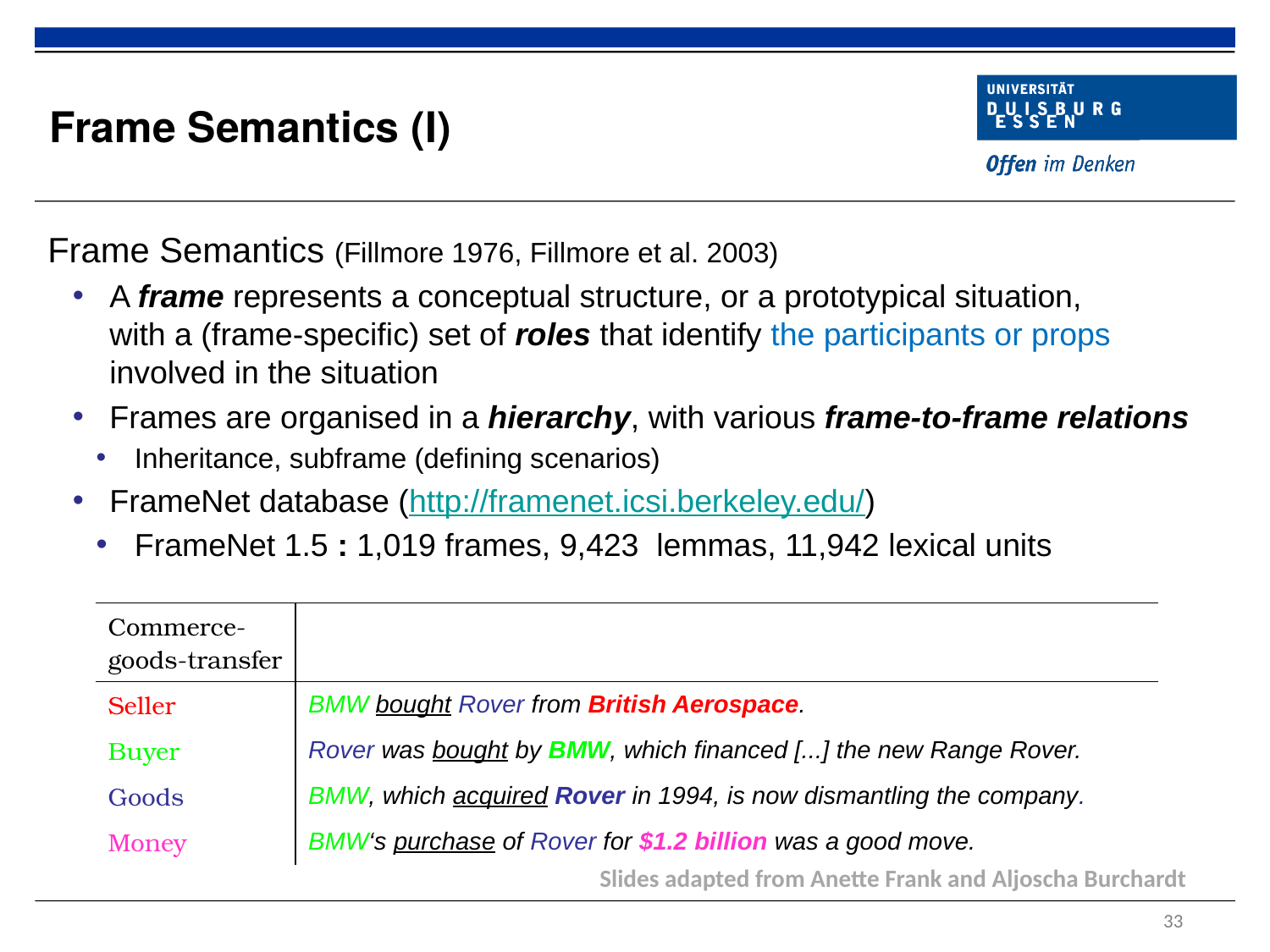

# Frame Semantics (I)
Frame Semantics (Fillmore 1976, Fillmore et al. 2003)
A frame represents a conceptual structure, or a prototypical situation,
with a (frame-specific) set of roles that identify the participants or props involved in the situation
Frames are organised in a hierarchy, with various frame-to-frame relations
Inheritance, subframe (defining scenarios)
FrameNet database (http://framenet.icsi.berkeley.edu/)
FrameNet 1.5 : 1,019 frames, 9,423  lemmas, 11,942 lexical units

| Commerce-goods-transfer |  |
| --- | --- |
| Seller | BMW bought Rover from British Aerospace. |
| Buyer | Rover was bought by BMW, which financed [...] the new Range Rover. |
| Goods | BMW, which acquired Rover in 1994, is now dismantling the company. |
| Money | BMW‘s purchase of Rover for $1.2 billion was a good move. |
Slides adapted from Anette Frank and Aljoscha Burchardt